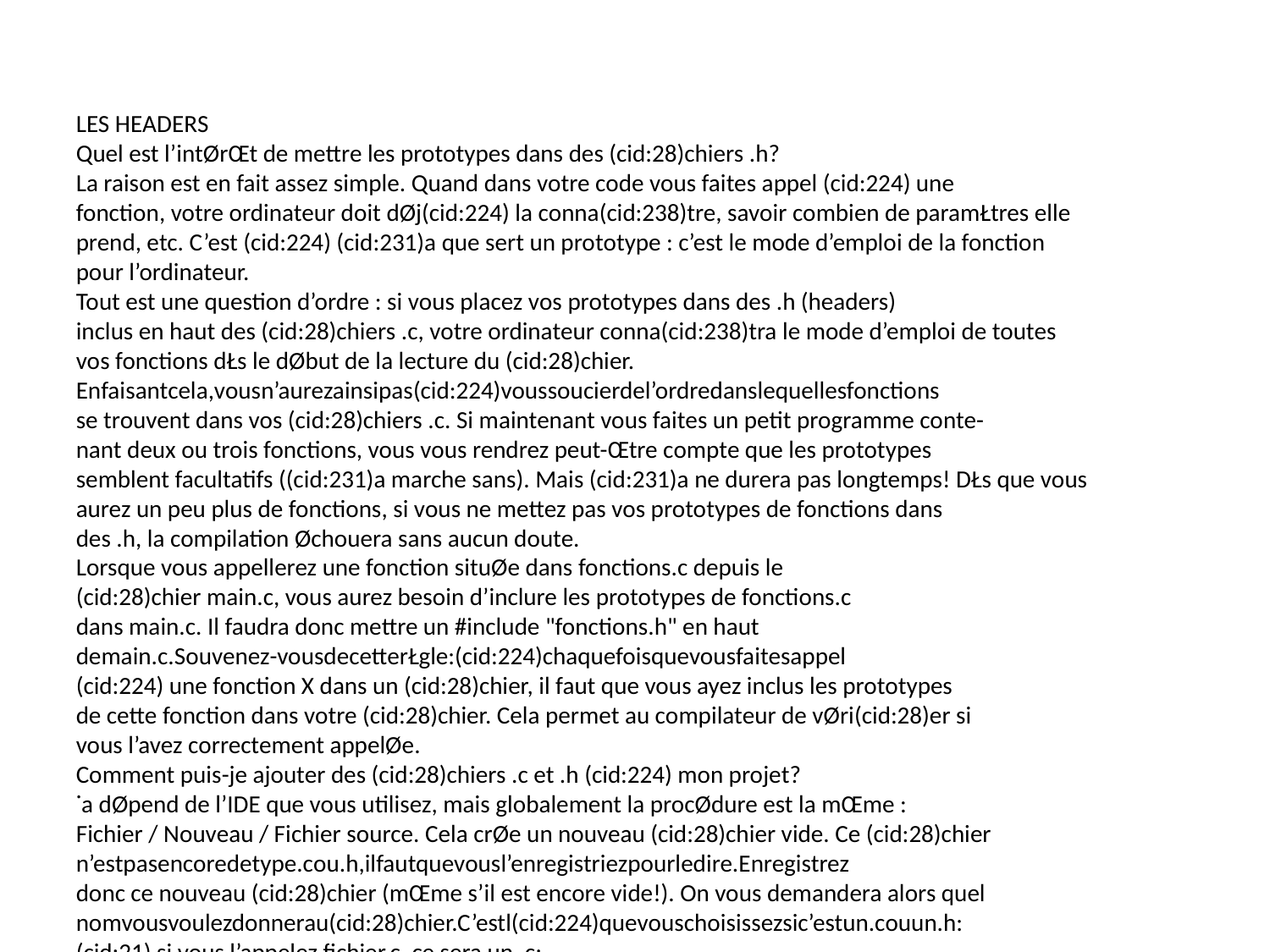

LES HEADERS
Quel est l’intØrŒt de mettre les prototypes dans des (cid:28)chiers .h?
La raison est en fait assez simple. Quand dans votre code vous faites appel (cid:224) une
fonction, votre ordinateur doit dØj(cid:224) la conna(cid:238)tre, savoir combien de paramŁtres elle
prend, etc. C’est (cid:224) (cid:231)a que sert un prototype : c’est le mode d’emploi de la fonction
pour l’ordinateur.
Tout est une question d’ordre : si vous placez vos prototypes dans des .h (headers)
inclus en haut des (cid:28)chiers .c, votre ordinateur conna(cid:238)tra le mode d’emploi de toutes
vos fonctions dŁs le dØbut de la lecture du (cid:28)chier.
Enfaisantcela,vousn’aurezainsipas(cid:224)voussoucierdel’ordredanslequellesfonctions
se trouvent dans vos (cid:28)chiers .c. Si maintenant vous faites un petit programme conte-
nant deux ou trois fonctions, vous vous rendrez peut-Œtre compte que les prototypes
semblent facultatifs ((cid:231)a marche sans). Mais (cid:231)a ne durera pas longtemps! DŁs que vous
aurez un peu plus de fonctions, si vous ne mettez pas vos prototypes de fonctions dans
des .h, la compilation Øchouera sans aucun doute.
Lorsque vous appellerez une fonction situØe dans fonctions.c depuis le
(cid:28)chier main.c, vous aurez besoin d’inclure les prototypes de fonctions.c
dans main.c. Il faudra donc mettre un #include "fonctions.h" en haut
demain.c.Souvenez-vousdecetterŁgle:(cid:224)chaquefoisquevousfaitesappel
(cid:224) une fonction X dans un (cid:28)chier, il faut que vous ayez inclus les prototypes
de cette fonction dans votre (cid:28)chier. Cela permet au compilateur de vØri(cid:28)er si
vous l’avez correctement appelØe.
Comment puis-je ajouter des (cid:28)chiers .c et .h (cid:224) mon projet?
˙a dØpend de l’IDE que vous utilisez, mais globalement la procØdure est la mŒme :
Fichier / Nouveau / Fichier source. Cela crØe un nouveau (cid:28)chier vide. Ce (cid:28)chier
n’estpasencoredetype.cou.h,ilfautquevousl’enregistriezpourledire.Enregistrez
donc ce nouveau (cid:28)chier (mŒme s’il est encore vide!). On vous demandera alors quel
nomvousvoulezdonnerau(cid:28)chier.C’estl(cid:224)quevouschoisissezsic’estun.couun.h:
(cid:21) si vous l’appelez fichier.c, ce sera un .c;
(cid:21) si vous l’appelez fichier.h, ce sera un .h.
C’est aussi simple que cela. Enregistrez votre (cid:28)chier dans le rØpertoire dans lequel se
trouventlesautres(cid:28)chiersdevotreprojet(lemŒmedossierquemain.c).GØnØralement,
vous enregistrerez tous vos (cid:28)chiers dans le mŒme rØpertoire, les .c comme les .h.
Le dossier du projet ressemble au (cid:28)nal (cid:224) la (cid:28)g. 10.3. Vous y voyez des .c et des .h
ensemble.
133